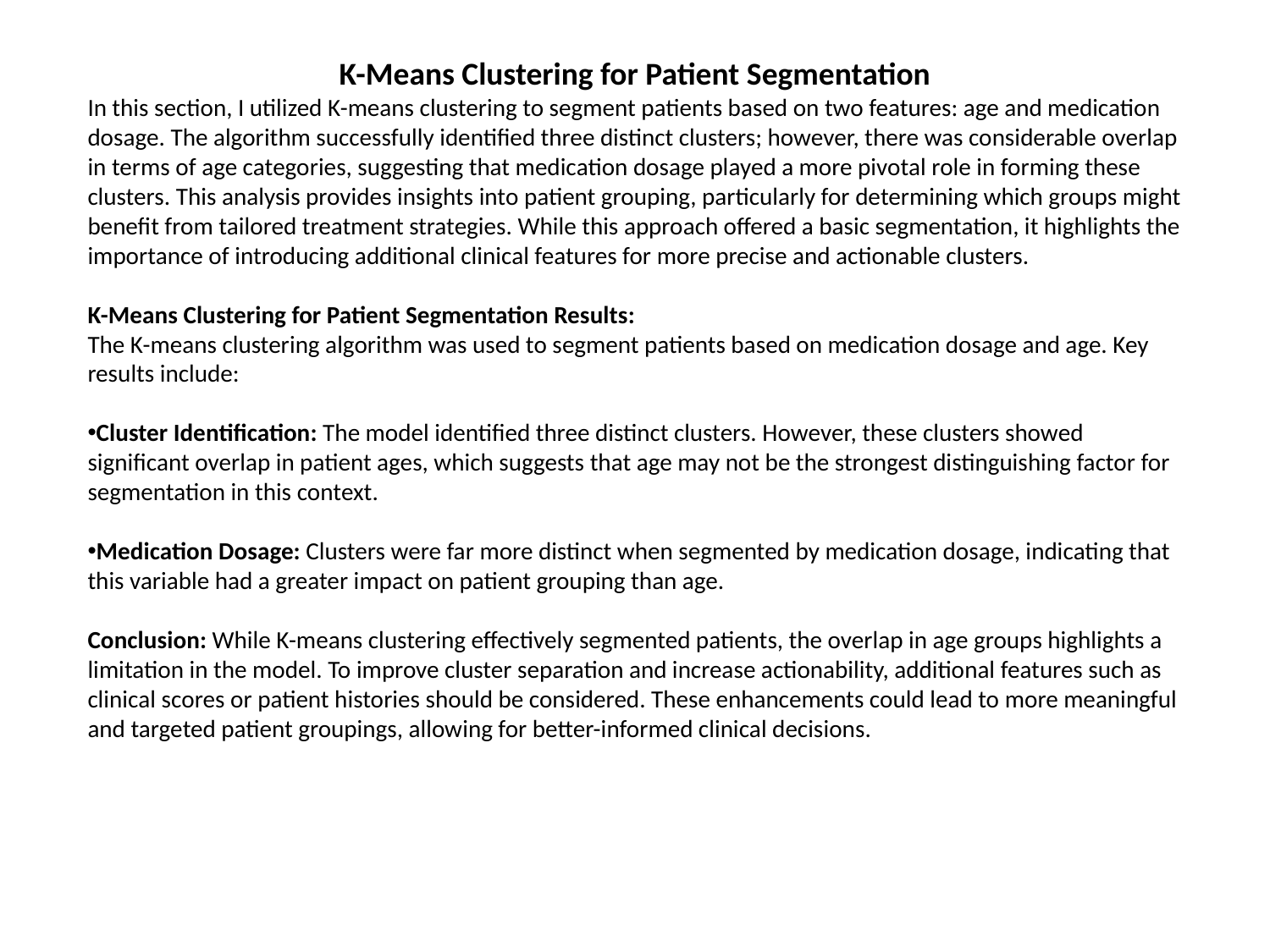

K-Means Clustering for Patient Segmentation
In this section, I utilized K-means clustering to segment patients based on two features: age and medication dosage. The algorithm successfully identified three distinct clusters; however, there was considerable overlap in terms of age categories, suggesting that medication dosage played a more pivotal role in forming these clusters. This analysis provides insights into patient grouping, particularly for determining which groups might benefit from tailored treatment strategies. While this approach offered a basic segmentation, it highlights the importance of introducing additional clinical features for more precise and actionable clusters.

K-Means Clustering for Patient Segmentation Results:
The K-means clustering algorithm was used to segment patients based on medication dosage and age. Key results include:

Cluster Identification: The model identified three distinct clusters. However, these clusters showed significant overlap in patient ages, which suggests that age may not be the strongest distinguishing factor for segmentation in this context.

Medication Dosage: Clusters were far more distinct when segmented by medication dosage, indicating that this variable had a greater impact on patient grouping than age.

Conclusion: While K-means clustering effectively segmented patients, the overlap in age groups highlights a limitation in the model. To improve cluster separation and increase actionability, additional features such as clinical scores or patient histories should be considered. These enhancements could lead to more meaningful and targeted patient groupings, allowing for better-informed clinical decisions.